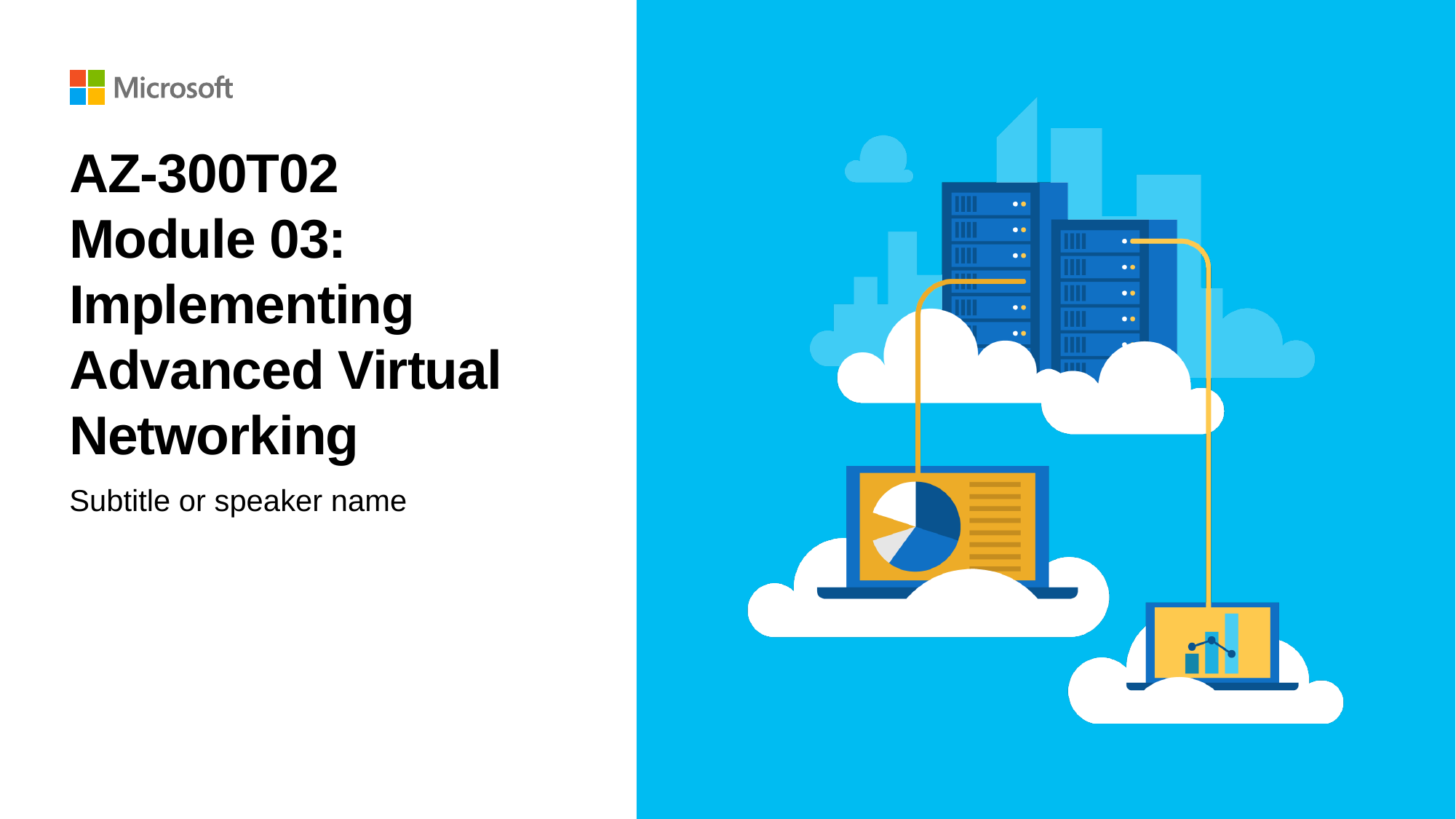

# AZ-300T02 Module 03: Implementing Advanced Virtual Networking
Subtitle or speaker name